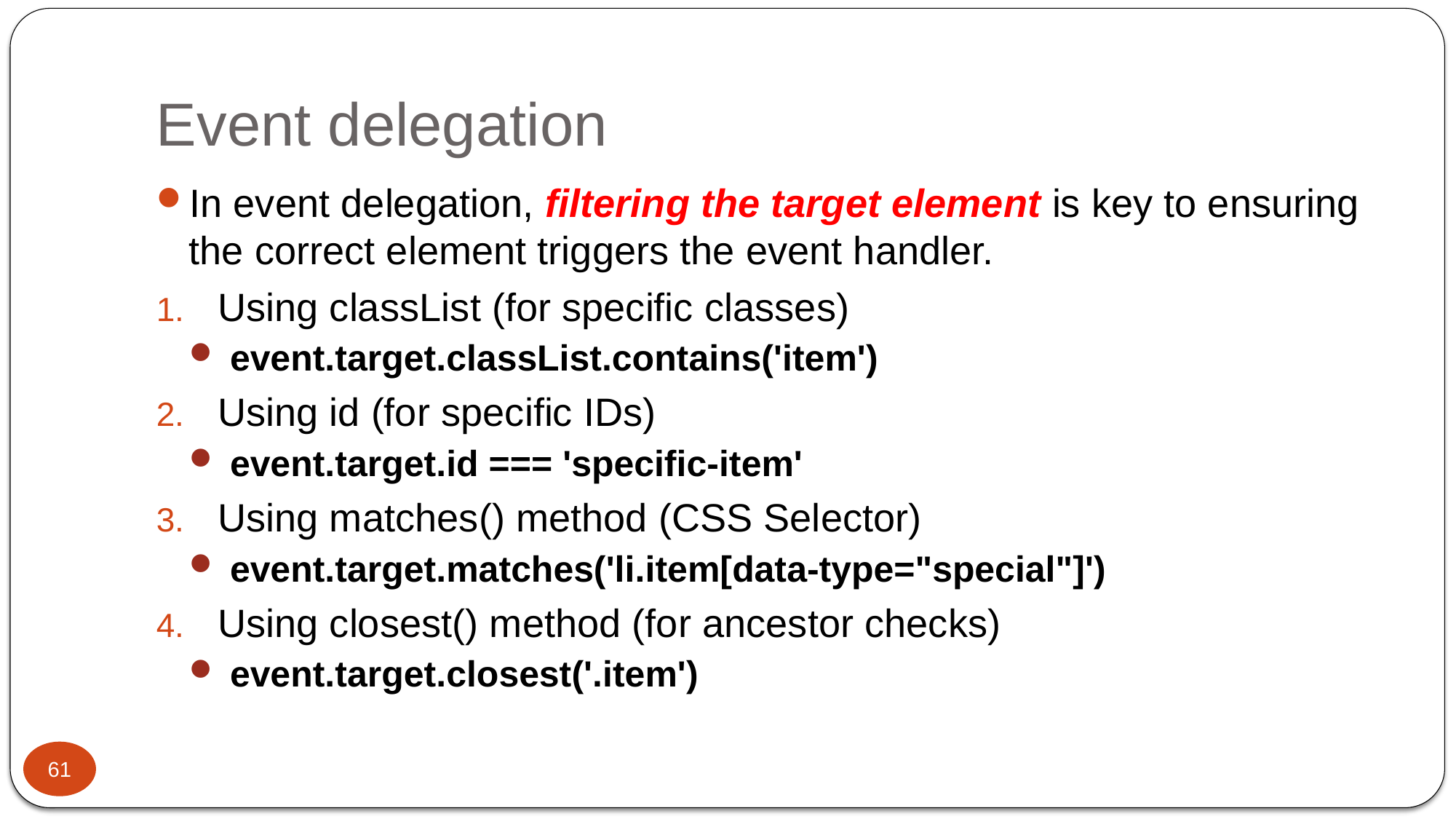

# Event delegation
In event delegation, filtering the target element is key to ensuring the correct element triggers the event handler.
Using classList (for specific classes)
event.target.classList.contains('item')
Using id (for specific IDs)
event.target.id === 'specific-item'
Using matches() method (CSS Selector)
event.target.matches('li.item[data-type="special"]')
Using closest() method (for ancestor checks)
event.target.closest('.item')

61